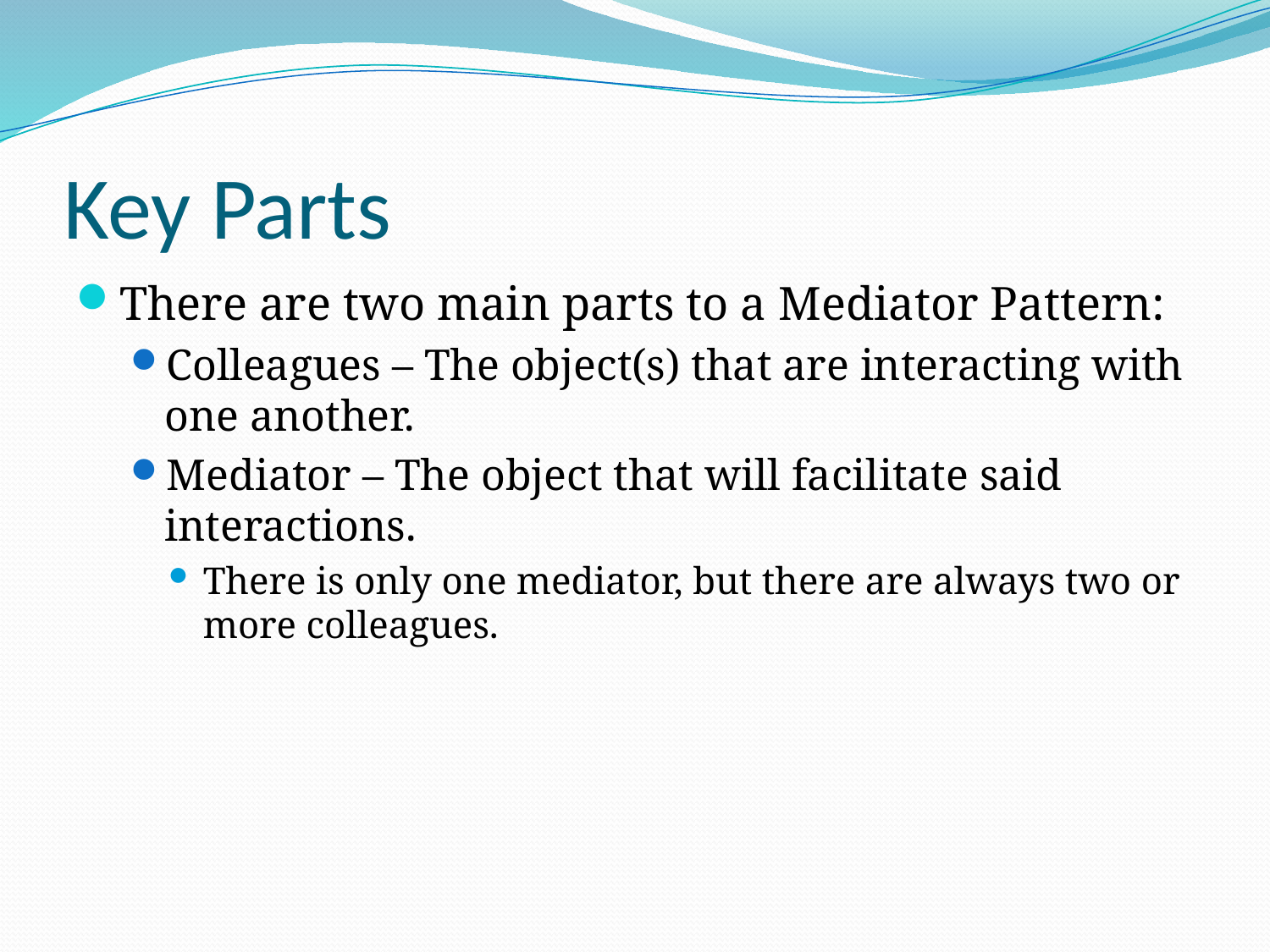

# Key Parts
There are two main parts to a Mediator Pattern:
Colleagues – The object(s) that are interacting with one another.
Mediator – The object that will facilitate said interactions.
There is only one mediator, but there are always two or more colleagues.